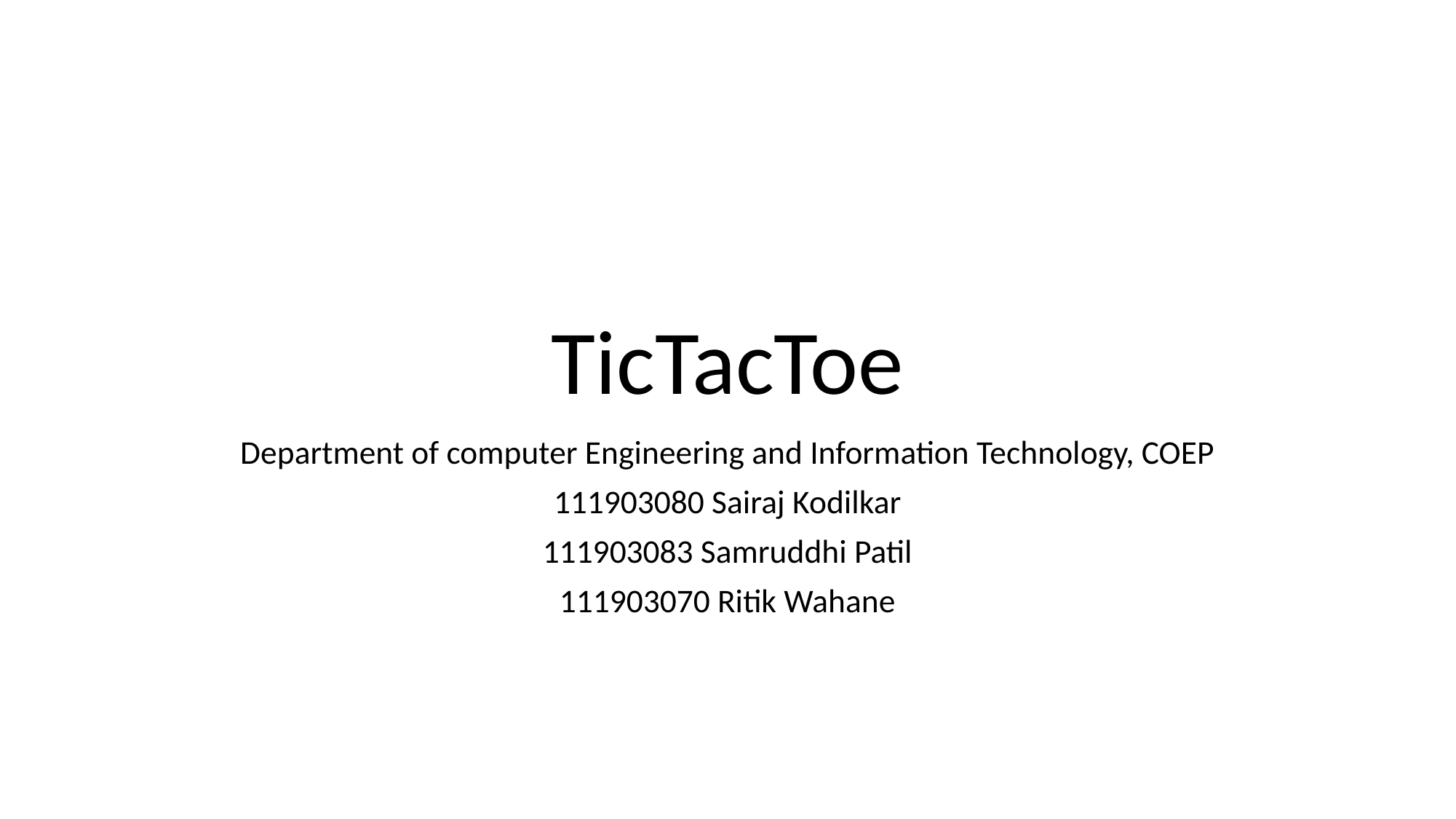

# TicTacToe
Department of computer Engineering and Information Technology, COEP
111903080 Sairaj Kodilkar
111903083 Samruddhi Patil
111903070 Ritik Wahane